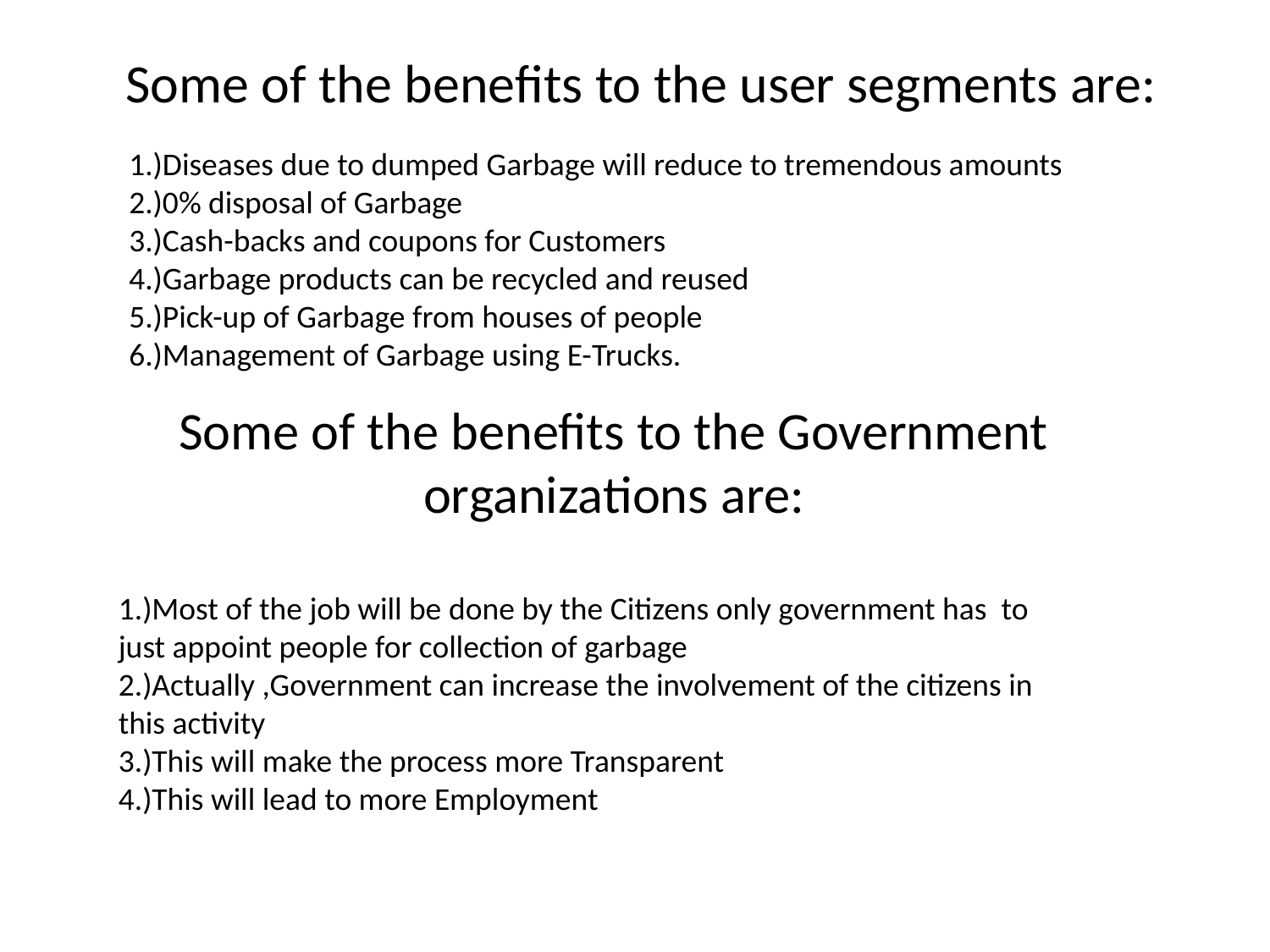

Some of the benefits to the user segments are:
1.)Diseases due to dumped Garbage will reduce to tremendous amounts
2.)0% disposal of Garbage
3.)Cash-backs and coupons for Customers
4.)Garbage products can be recycled and reused
5.)Pick-up of Garbage from houses of people
6.)Management of Garbage using E-Trucks.

# Some of the benefits to the Government organizations are:
1.)Most of the job will be done by the Citizens only government has  to just appoint people for collection of garbage
2.)Actually ,Government can increase the involvement of the citizens in this activity
3.)This will make the process more Transparent
4.)This will lead to more Employment